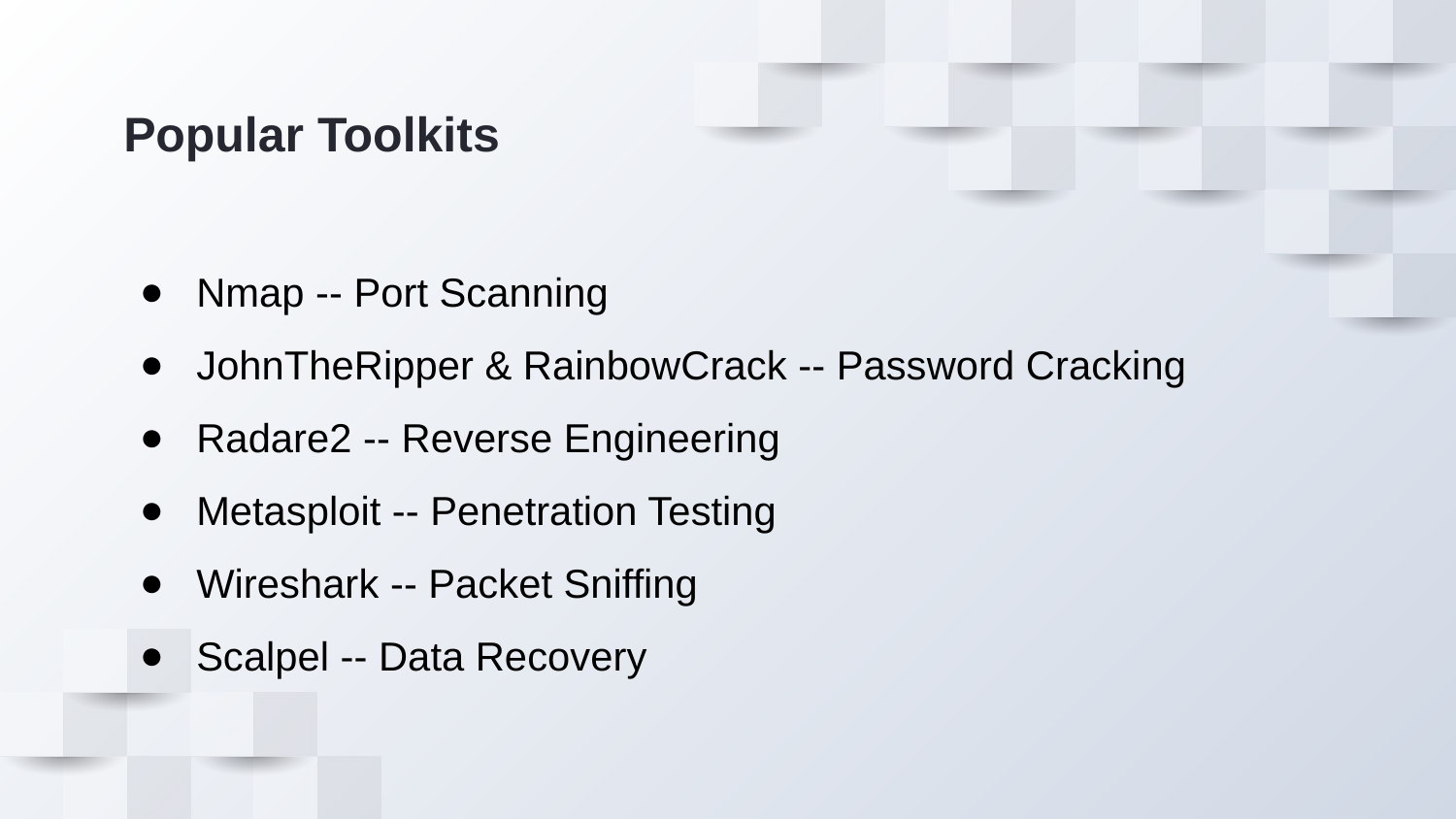

# Popular Toolkits
Nmap -- Port Scanning
JohnTheRipper & RainbowCrack -- Password Cracking
Radare2 -- Reverse Engineering
Metasploit -- Penetration Testing
Wireshark -- Packet Sniffing
Scalpel -- Data Recovery